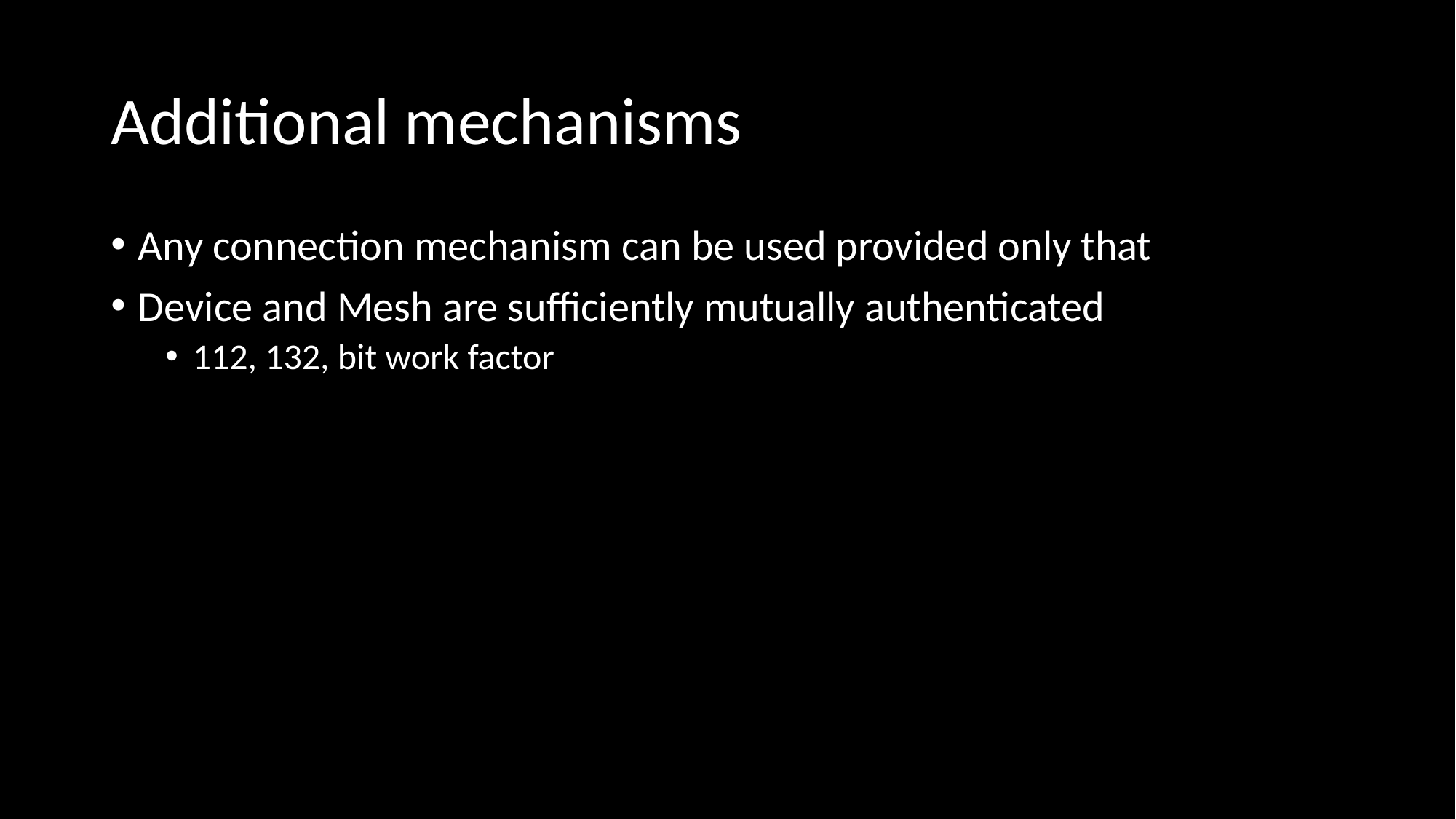

# Additional mechanisms
Any connection mechanism can be used provided only that
Device and Mesh are sufficiently mutually authenticated
112, 132, bit work factor